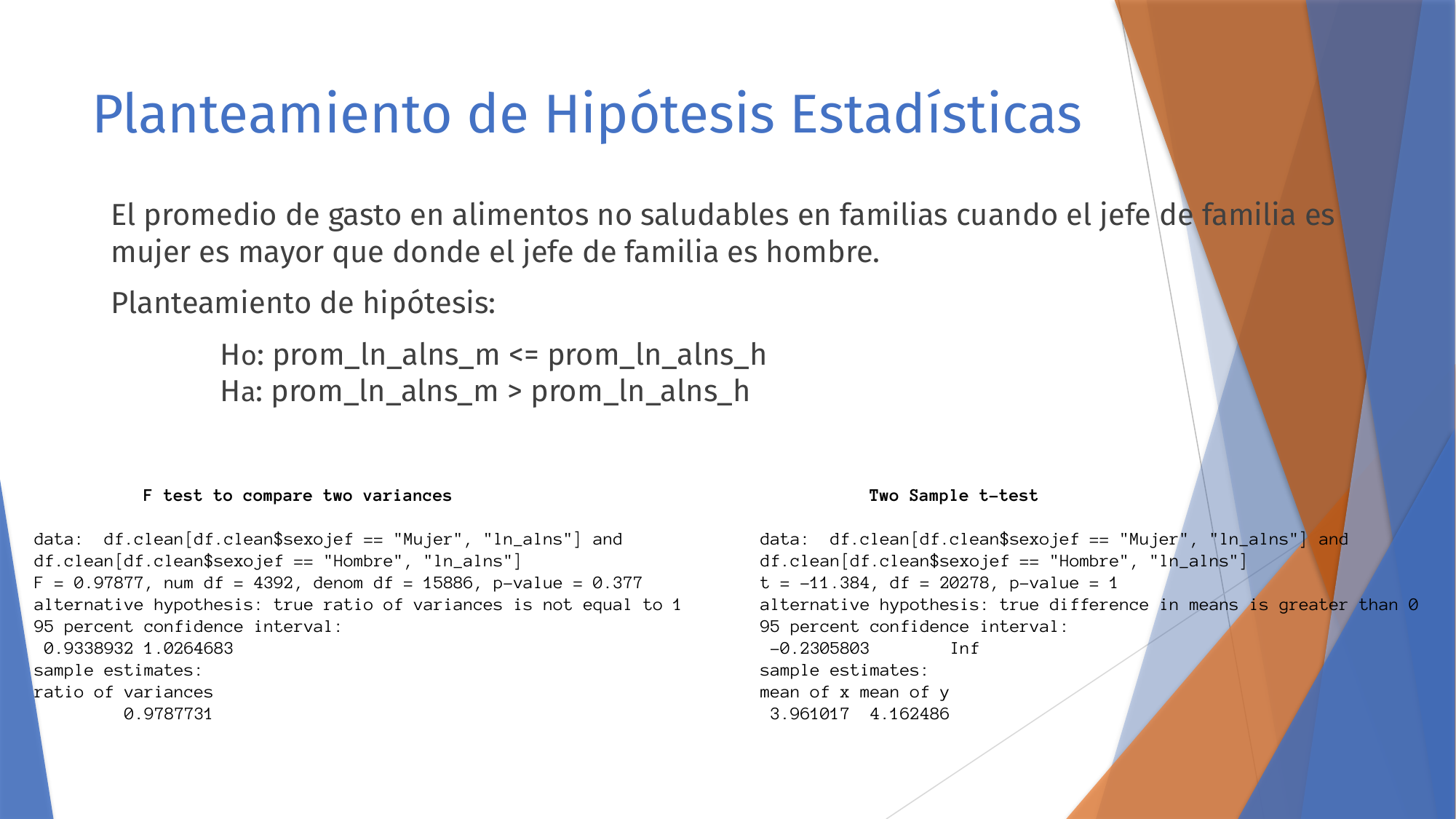

# Planteamiento de Hipótesis Estadísticas
El promedio de gasto en alimentos no saludables en familias cuando el jefe de familia es mujer es mayor que donde el jefe de familia es hombre.
Planteamiento de hipótesis:
	Ho: prom_ln_alns_m <= prom_ln_alns_h
	Ha: prom_ln_alns_m > prom_ln_alns_h
	F test to compare two variances

data:  df.clean[df.clean$sexojef == "Mujer", "ln_alns"] and
df.clean[df.clean$sexojef == "Hombre", "ln_alns"]
F = 0.97877, num df = 4392, denom df = 15886, p-value = 0.377
alternative hypothesis: true ratio of variances is not equal to 1
95 percent confidence interval:
 0.9338932 1.0264683
sample estimates:
ratio of variances
         0.9787731
	Two Sample t-test

data:  df.clean[df.clean$sexojef == "Mujer", "ln_alns"] and
df.clean[df.clean$sexojef == "Hombre", "ln_alns"]
t = -11.384, df = 20278, p-value = 1
alternative hypothesis: true difference in means is greater than 0
95 percent confidence interval:
 -0.2305803        Inf
sample estimates:
mean of x mean of y
 3.961017  4.162486